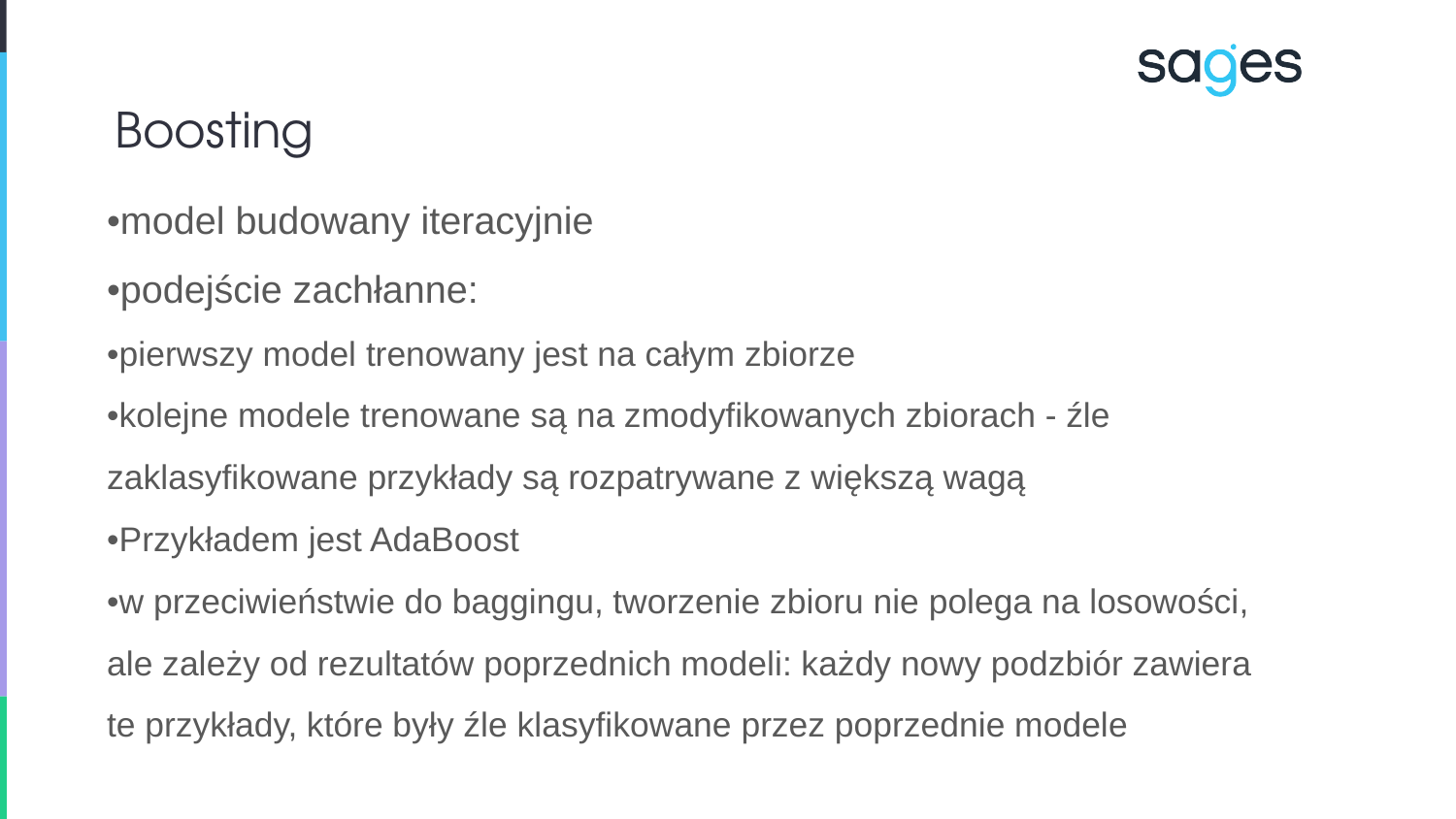

# Boosting
•model budowany iteracyjnie
•podejście zachłanne:
•pierwszy model trenowany jest na całym zbiorze
•kolejne modele trenowane są na zmodyfikowanych zbiorach - źle zaklasyfikowane przykłady są rozpatrywane z większą wagą
•Przykładem jest AdaBoost
•w przeciwieństwie do baggingu, tworzenie zbioru nie polega na losowości, ale zależy od rezultatów poprzednich modeli: każdy nowy podzbiór zawiera te przykłady, które były źle klasyfikowane przez poprzednie modele